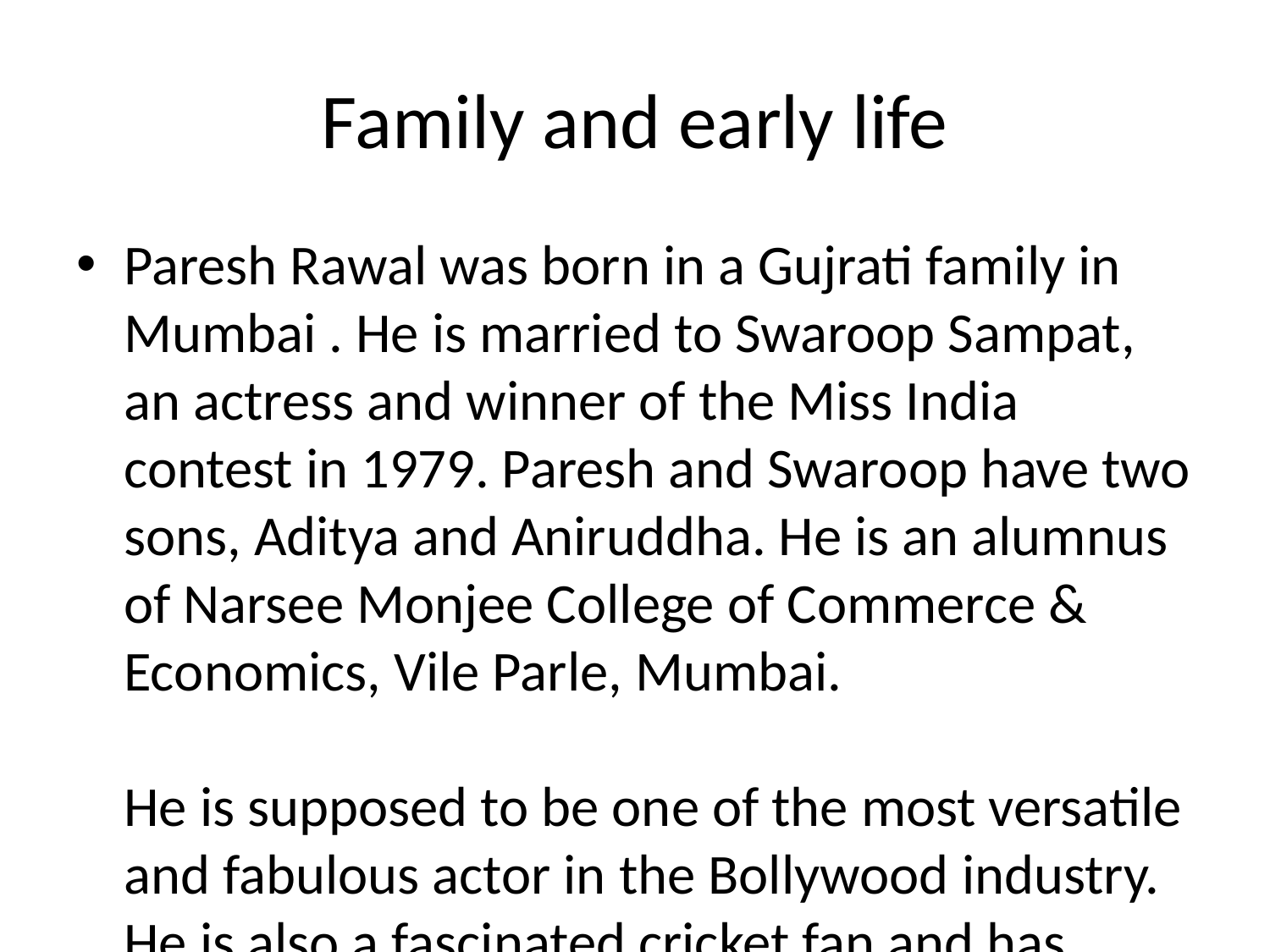

# Family and early life
Paresh Rawal was born in a Gujrati family in Mumbai . He is married to Swaroop Sampat, an actress and winner of the Miss India contest in 1979. Paresh and Swaroop have two sons, Aditya and Aniruddha. He is an alumnus of Narsee Monjee College of Commerce & Economics, Vile Parle, Mumbai.
He is supposed to be one of the most versatile and fabulous actor in the Bollywood industry. He is also a fascinated cricket fan and has been spotted many times in cricket matches
Paresh Rawal was born in a Gujrati family in Mumbai
He is married to Swaroop Sampat, an actress and winner of the Miss India contest in 1979
Paresh and Swaroop have two sons, Aditya and Aniruddha
He is an alumnus of Narsee Monjee College of Commerce & Economics, Vile Parle, Mumbai.
He is supposed to be one of the most versatile and fabulous actor in the Bollywood industry
He is also a fascinated cricket fan and has been spotted many times in cricket matches